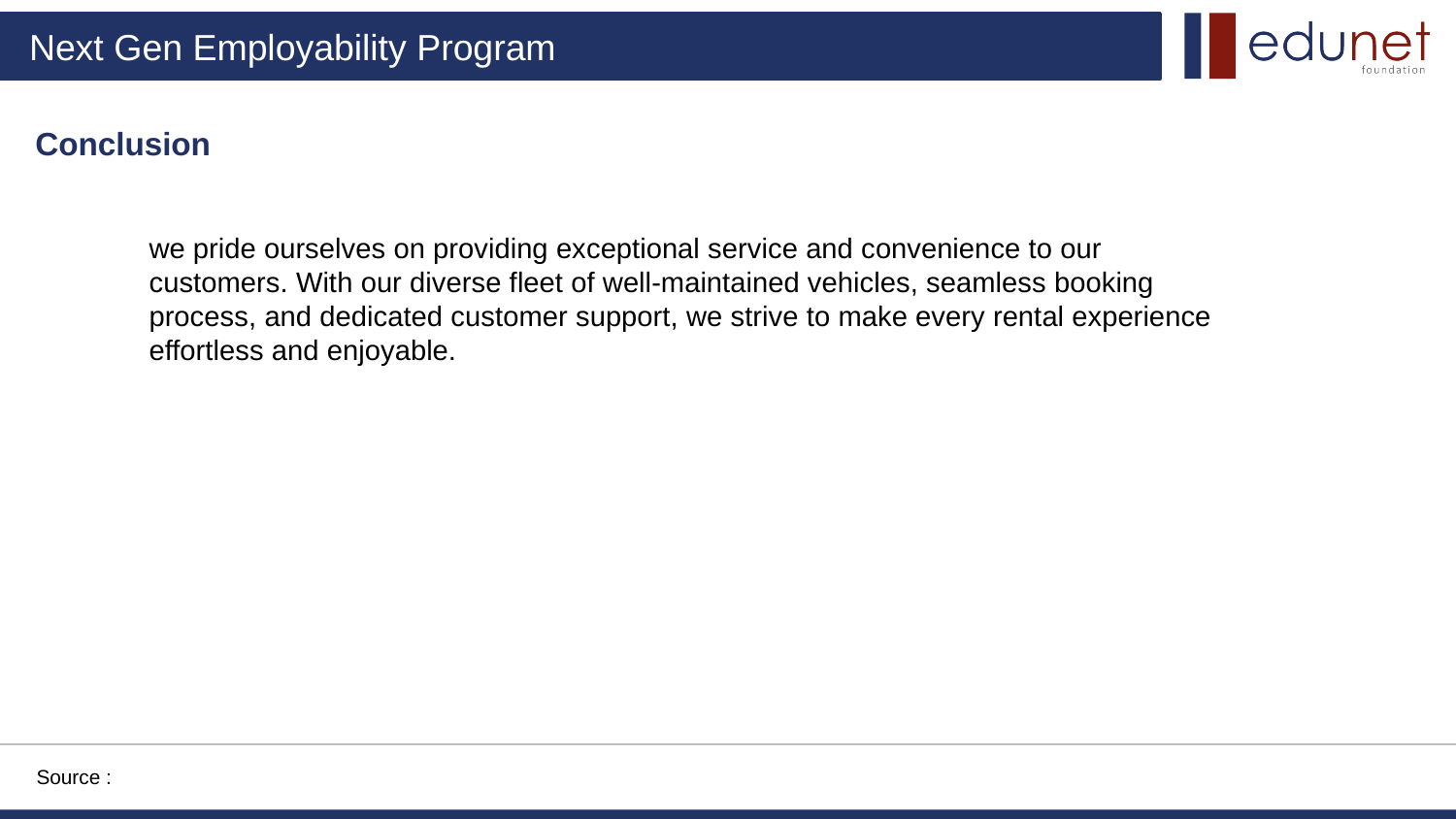

Conclusion
we pride ourselves on providing exceptional service and convenience to our customers. With our diverse fleet of well-maintained vehicles, seamless booking process, and dedicated customer support, we strive to make every rental experience effortless and enjoyable.

Source :